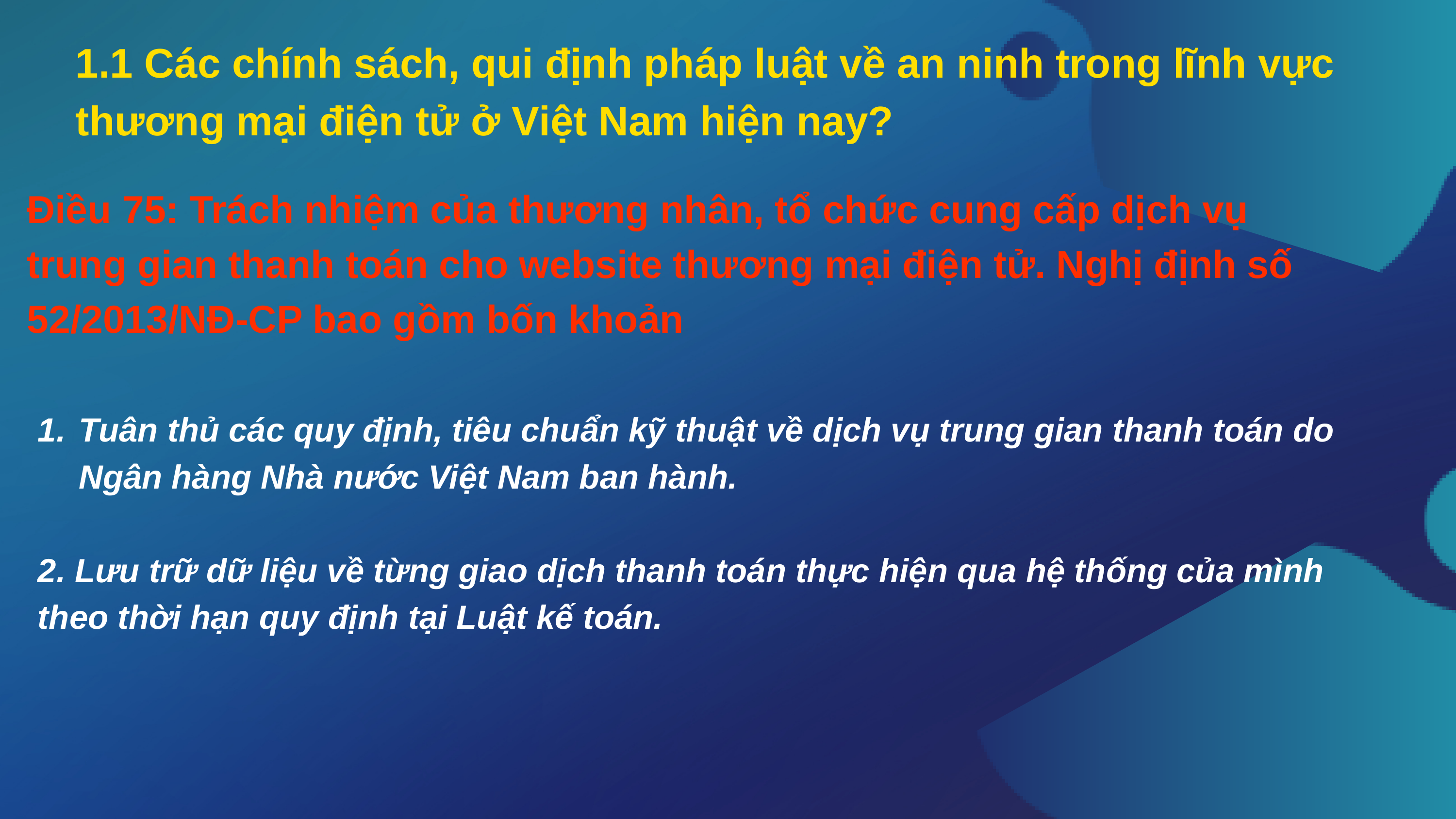

1.1 Các chính sách, qui định pháp luật về an ninh trong lĩnh vực thương mại điện tử ở Việt Nam hiện nay?
Điều 75: Trách nhiệm của thương nhân, tổ chức cung cấp dịch vụ trung gian thanh toán cho website thương mại điện tử. Nghị định số 52/2013/NĐ-CP bao gồm bốn khoản
Tuân thủ các quy định, tiêu chuẩn kỹ thuật về dịch vụ trung gian thanh toán do Ngân hàng Nhà nước Việt Nam ban hành.

2. Lưu trữ dữ liệu về từng giao dịch thanh toán thực hiện qua hệ thống của mình theo thời hạn quy định tại Luật kế toán.